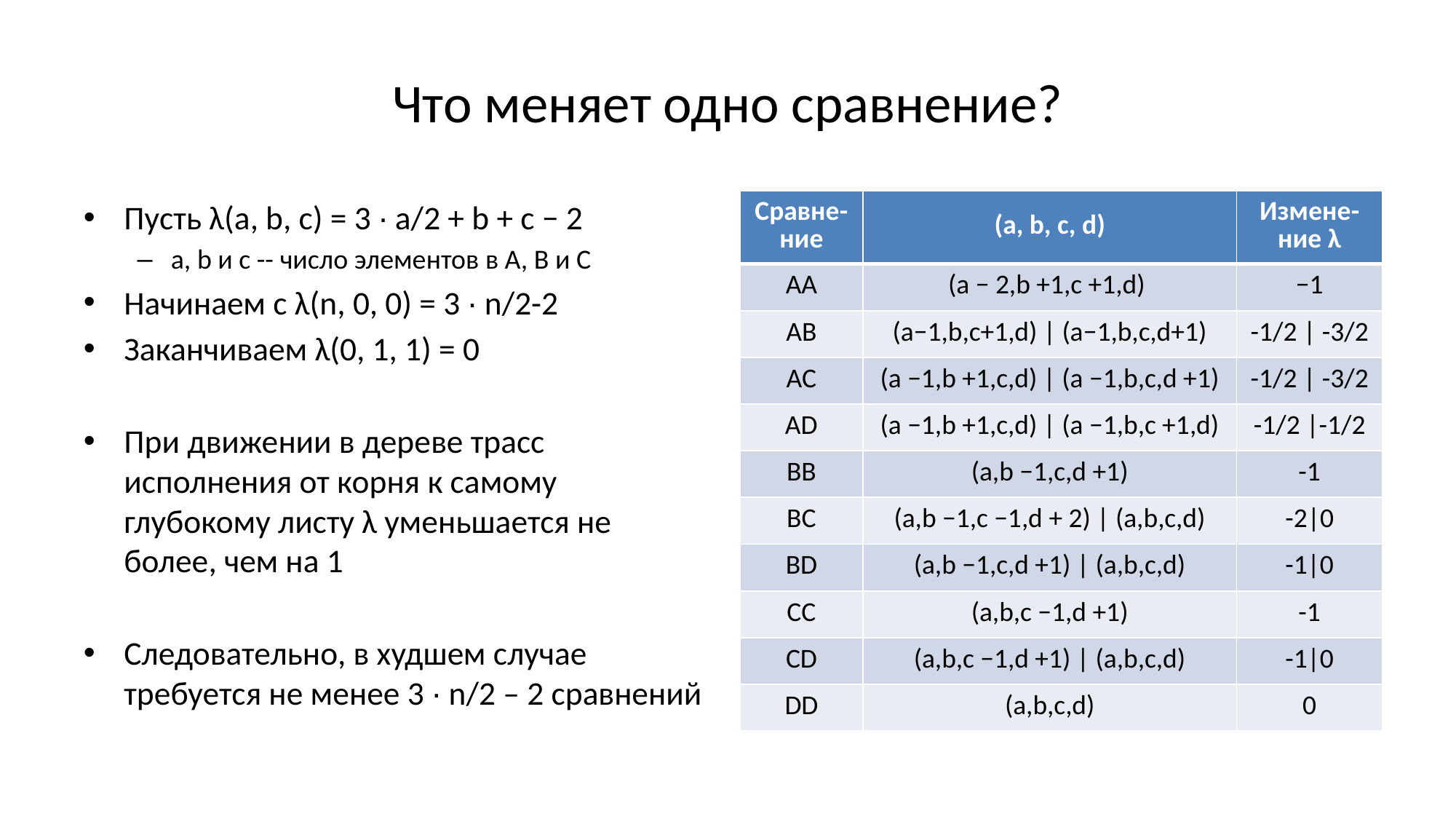

# Что меняет одно сравнение?
Пусть λ(a, b, c) = 3 ∙ a/2 + b + c − 2
a, b и c -- число элементов в A, B и C
Начинаем с λ(n, 0, 0) = 3 ∙ n/2-2
Заканчиваем λ(0, 1, 1) = 0

При движении в дереве трасс исполнения от корня к самому глубокому листу λ уменьшается не более, чем на 1

Следовательно, в худшем случае требуется не менее 3 ∙ n/2 – 2 сравнений

| Сравне-ние | (a, b, c, d) | Измене-ние λ |
| --- | --- | --- |
| АА | (a − 2,b +1,c +1,d) | −1 |
| AB | (a−1,b,c+1,d) | (a−1,b,c,d+1) | -1/2 | -3/2 |
| AC | (a −1,b +1,c,d) | (a −1,b,c,d +1) | -1/2 | -3/2 |
| AD | (a −1,b +1,c,d) | (a −1,b,c +1,d) | -1/2 |-1/2 |
| BB | (a,b −1,c,d +1) | -1 |
| BC | (a,b −1,c −1,d + 2) | (a,b,c,d) | -2|0 |
| BD | (a,b −1,c,d +1) | (a,b,c,d) | -1|0 |
| CC | (a,b,c −1,d +1) | -1 |
| CD | (a,b,c −1,d +1) | (a,b,c,d) | -1|0 |
| DD | (a,b,c,d) | 0 |